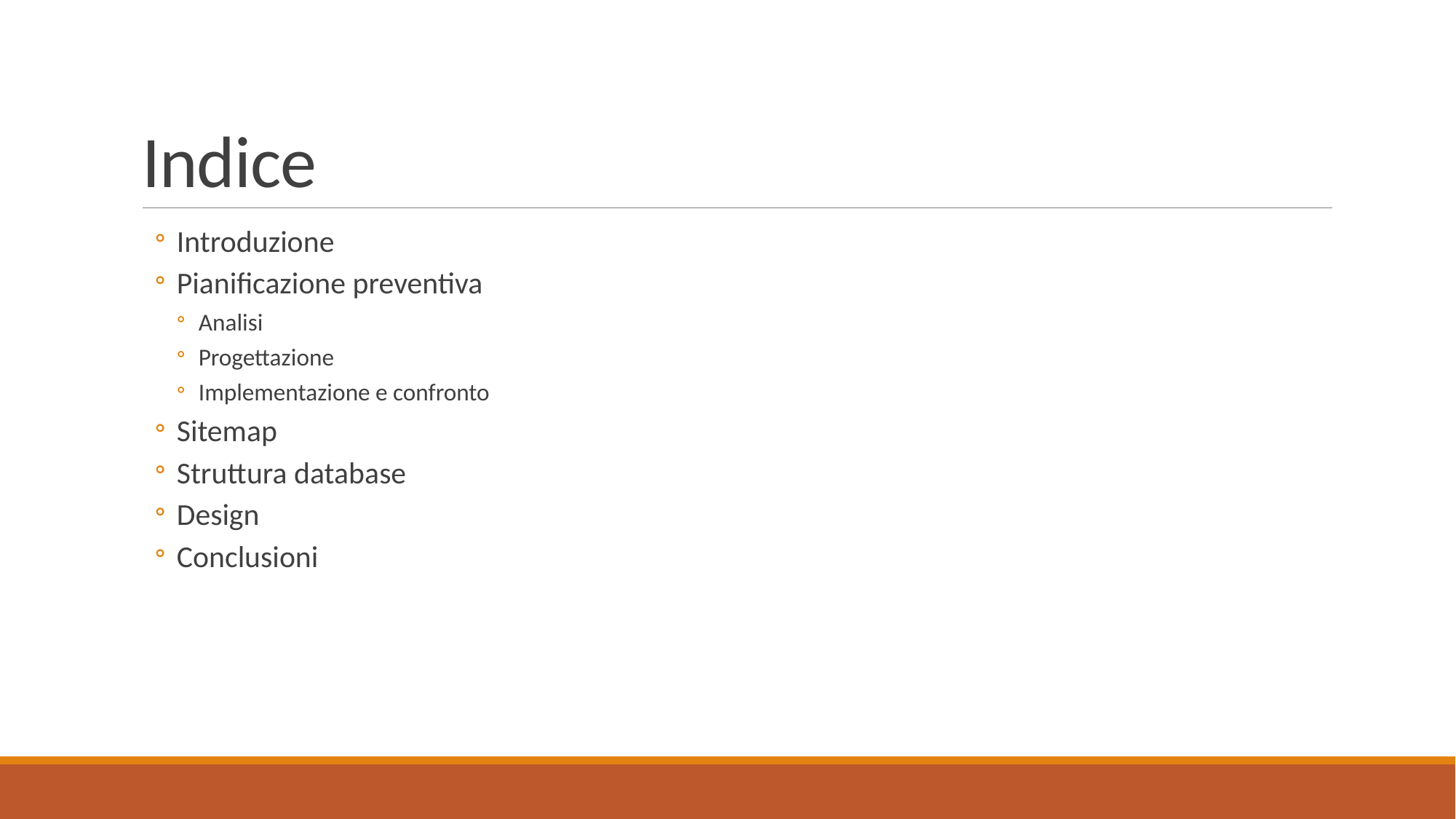

# Indice
Introduzione
Pianificazione preventiva
Analisi
Progettazione
Implementazione e confronto
Sitemap
Struttura database
Design
Conclusioni